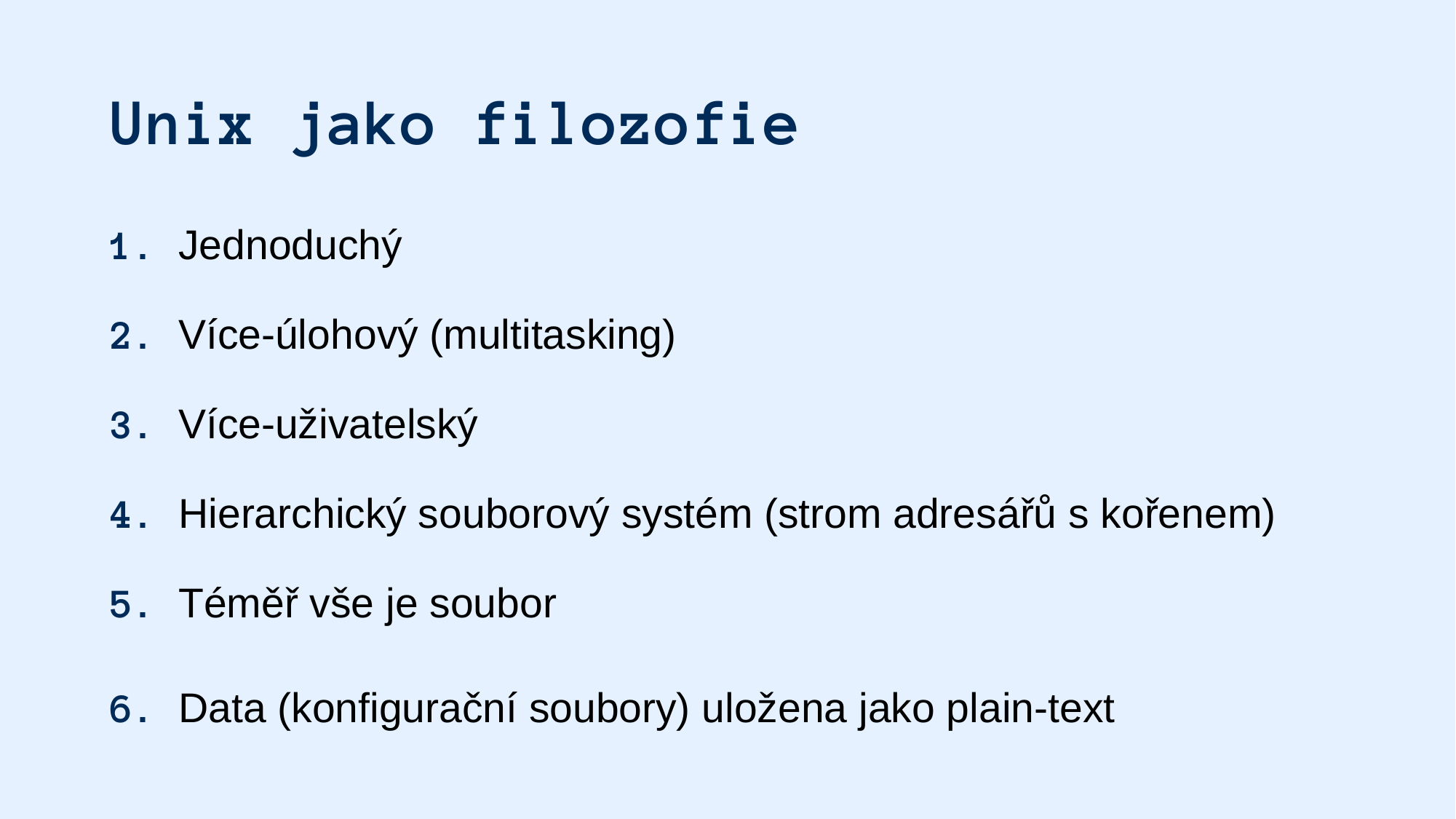

# Unix jako filozofie
1. Jednoduchý
2. Více-úlohový (multitasking)
3. Více-uživatelský
4. Hierarchický souborový systém (strom adresářů s kořenem)
5. Téměř vše je soubor
6. Data (konfigurační soubory) uložena jako plain-text